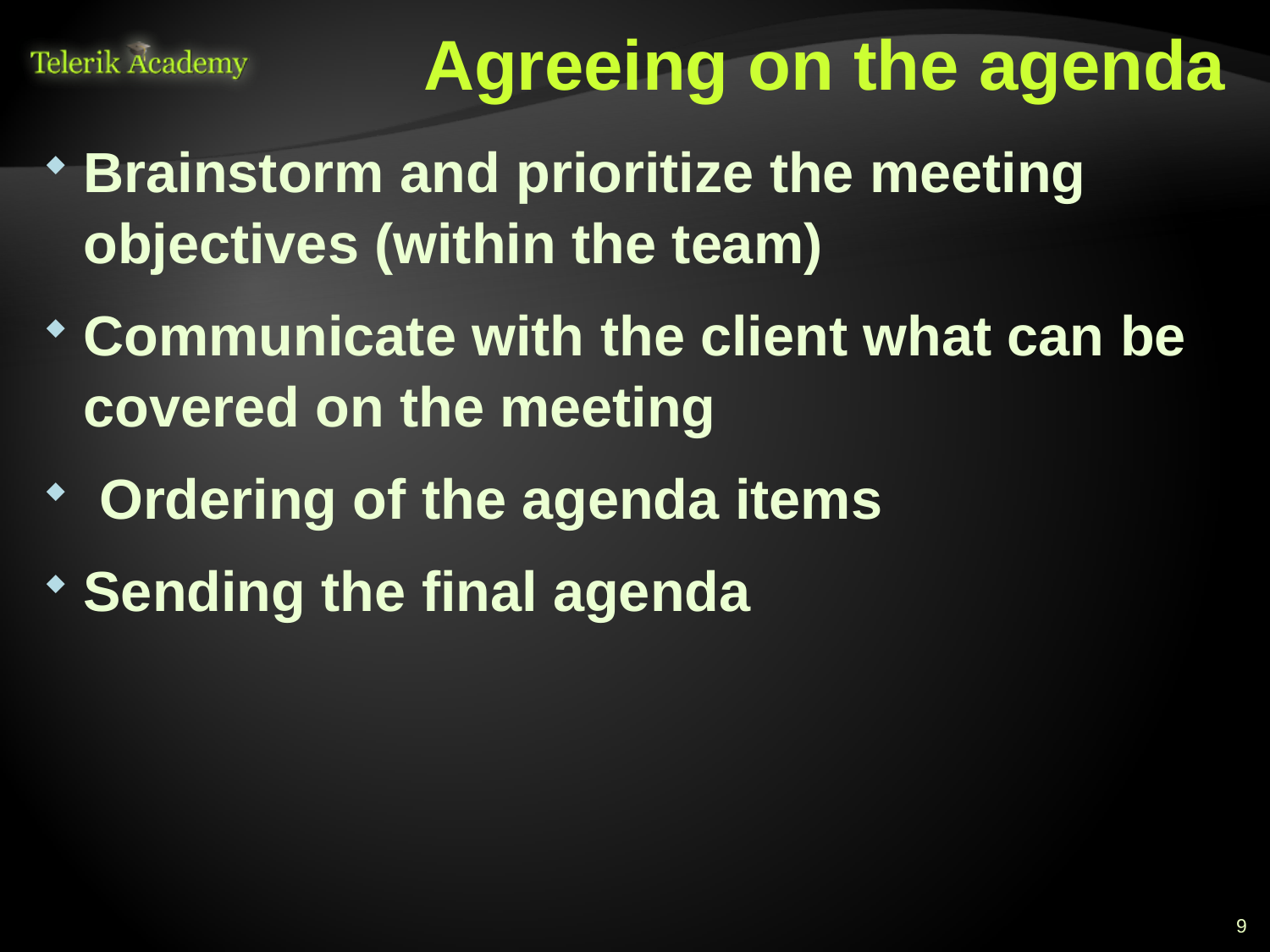

# Agreeing on the agenda
Brainstorm and prioritize the meeting objectives (within the team)
Communicate with the client what can be covered on the meeting
 Ordering of the agenda items
Sending the final agenda

9